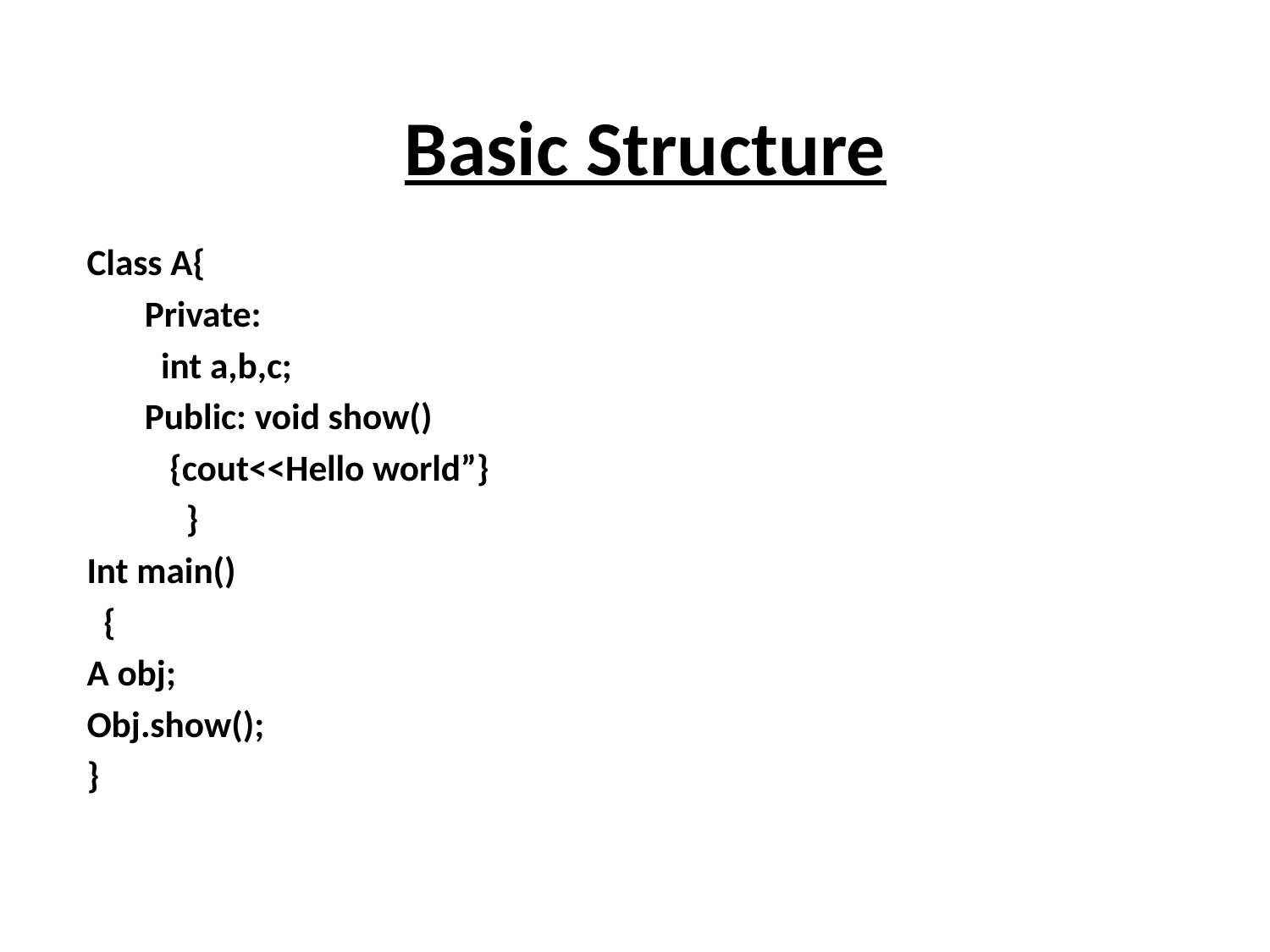

# Basic Structure
Class A{
       Private:
         int a,b,c;
       Public: void show()
          {cout<<Hello world”}
            }
Int main()
  {
A obj;
Obj.show();
}